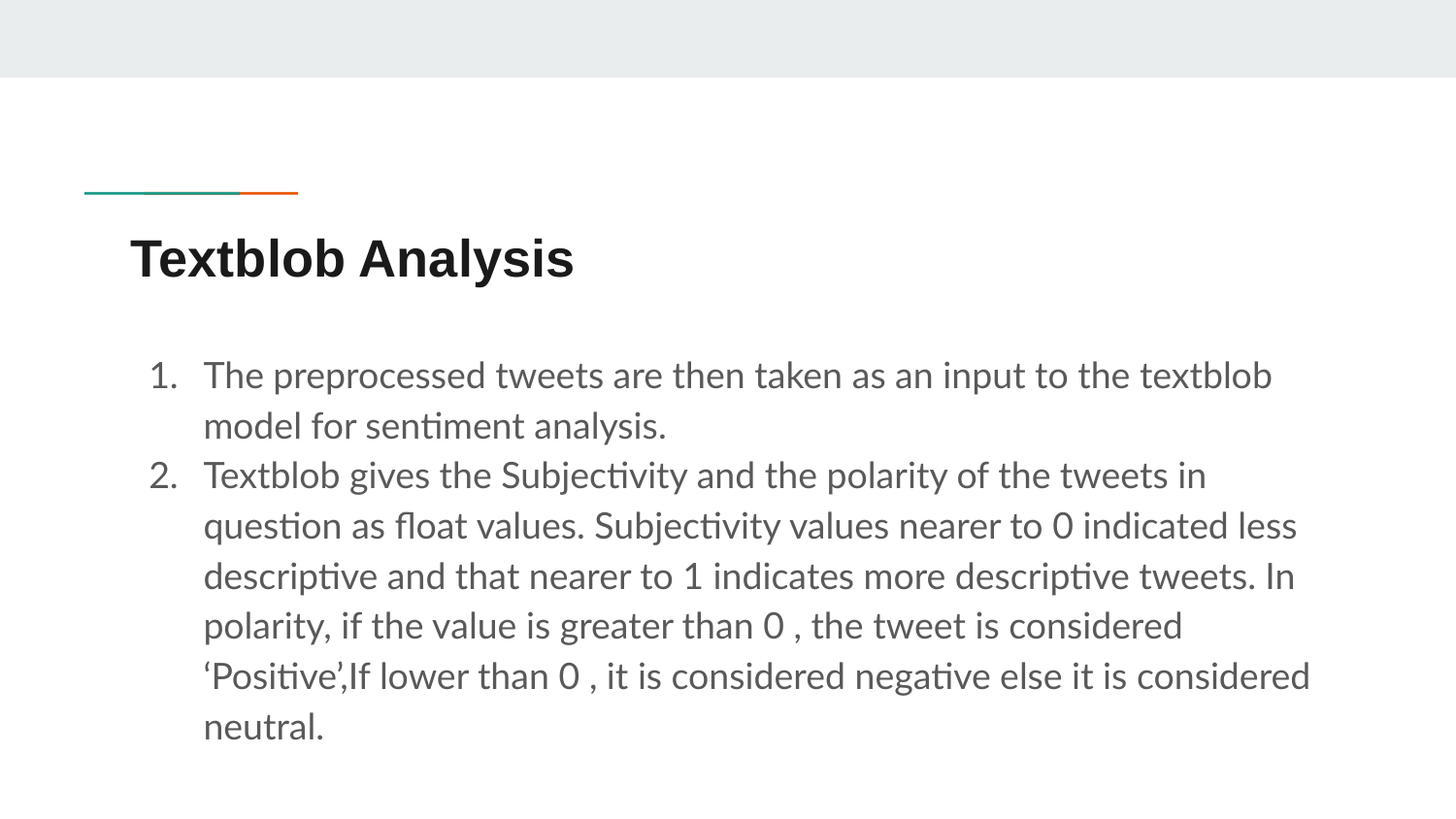

# Textblob Analysis
The preprocessed tweets are then taken as an input to the textblob model for sentiment analysis.
Textblob gives the Subjectivity and the polarity of the tweets in question as float values. Subjectivity values nearer to 0 indicated less descriptive and that nearer to 1 indicates more descriptive tweets. In polarity, if the value is greater than 0 , the tweet is considered ‘Positive’,If lower than 0 , it is considered negative else it is considered neutral.